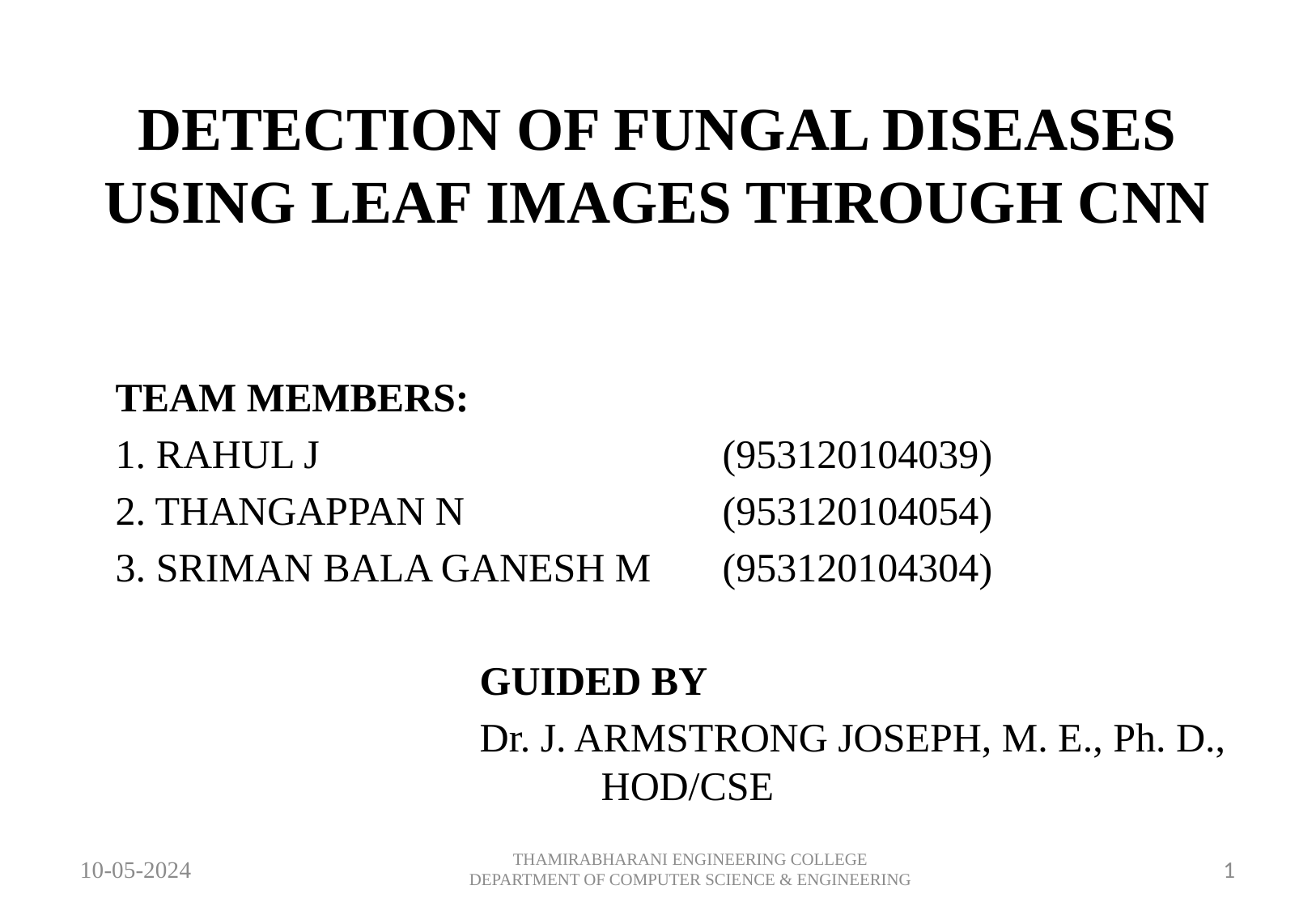

# DETECTION OF FUNGAL DISEASES USING LEAF IMAGES THROUGH CNN
	TEAM MEMBERS:
	1. RAHUL J 			    	(953120104039)
	2. THANGAPPAN N 		    	(953120104054)
	3. SRIMAN BALA GANESH M	(953120104304)

				GUIDED BY
				Dr. J. ARMSTRONG JOSEPH, M. E., Ph. D.,		             	HOD/CSE
10-05-2024
THAMIRABHARANI ENGINEERING COLLEGE
DEPARTMENT OF COMPUTER SCIENCE & ENGINEERING
1